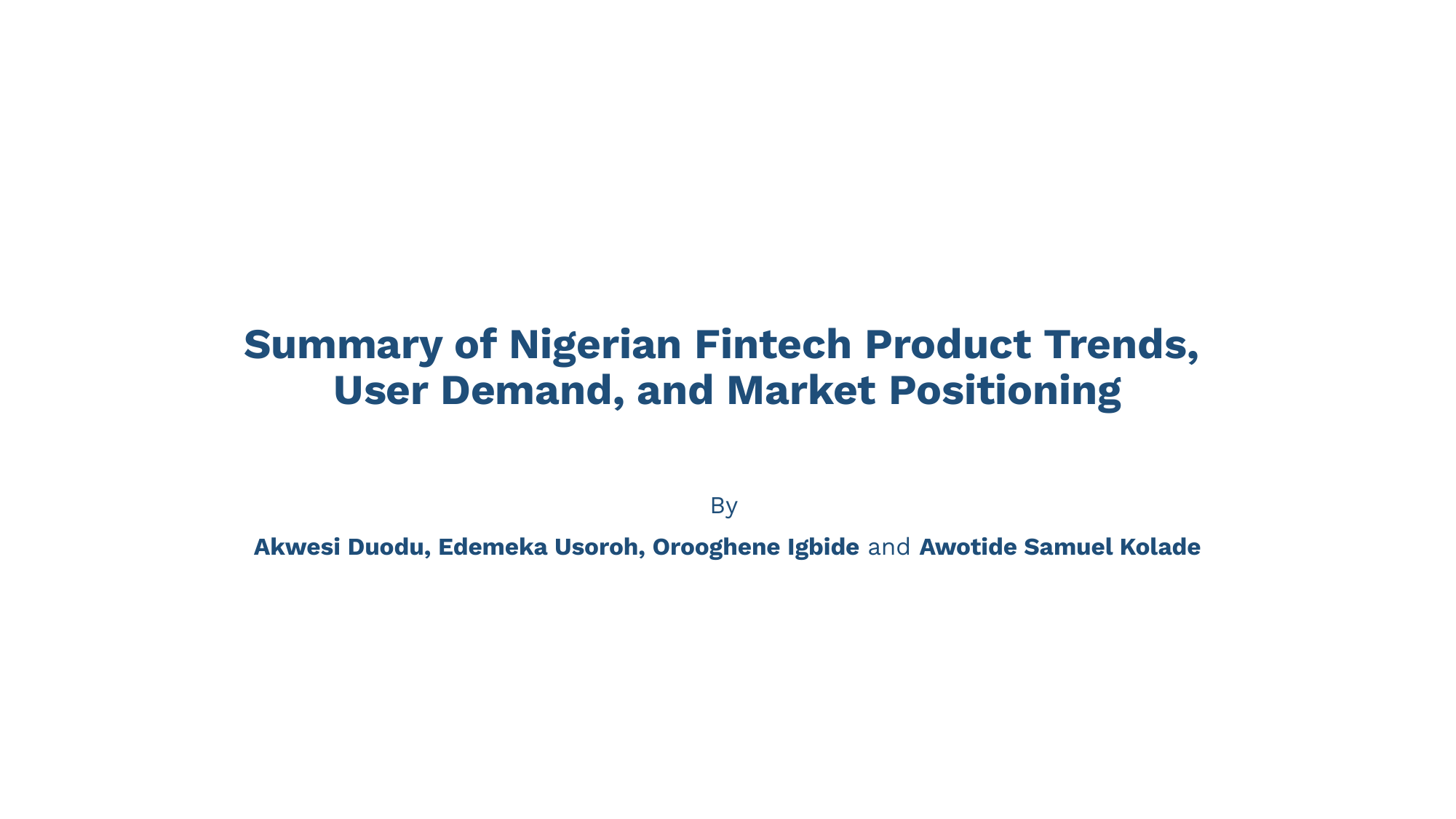

# Summary of Nigerian Fintech Product Trends, User Demand, and Market Positioning
By
Akwesi Duodu, Edemeka Usoroh, Orooghene Igbide and Awotide Samuel Kolade